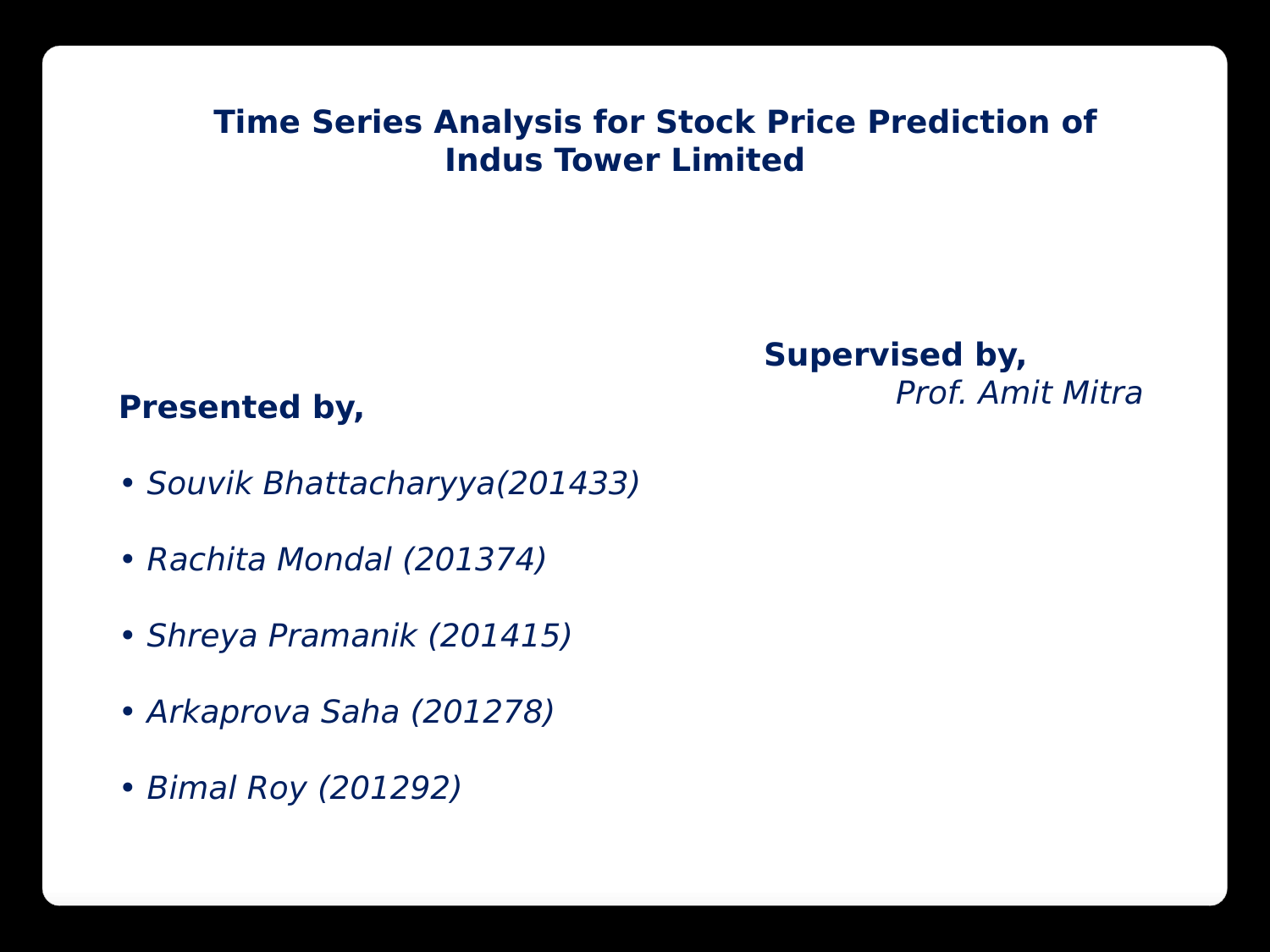

Time Series Analysis for Stock Price Prediction of
                     Indus Tower Limited
Supervised by,
             Prof. Amit Mitra

Presented by,

• Souvik Bhattacharyya(201433)

• Rachita Mondal (201374)

• Shreya Pramanik (201415)

• Arkaprova Saha (201278)

• Bimal Roy (201292)